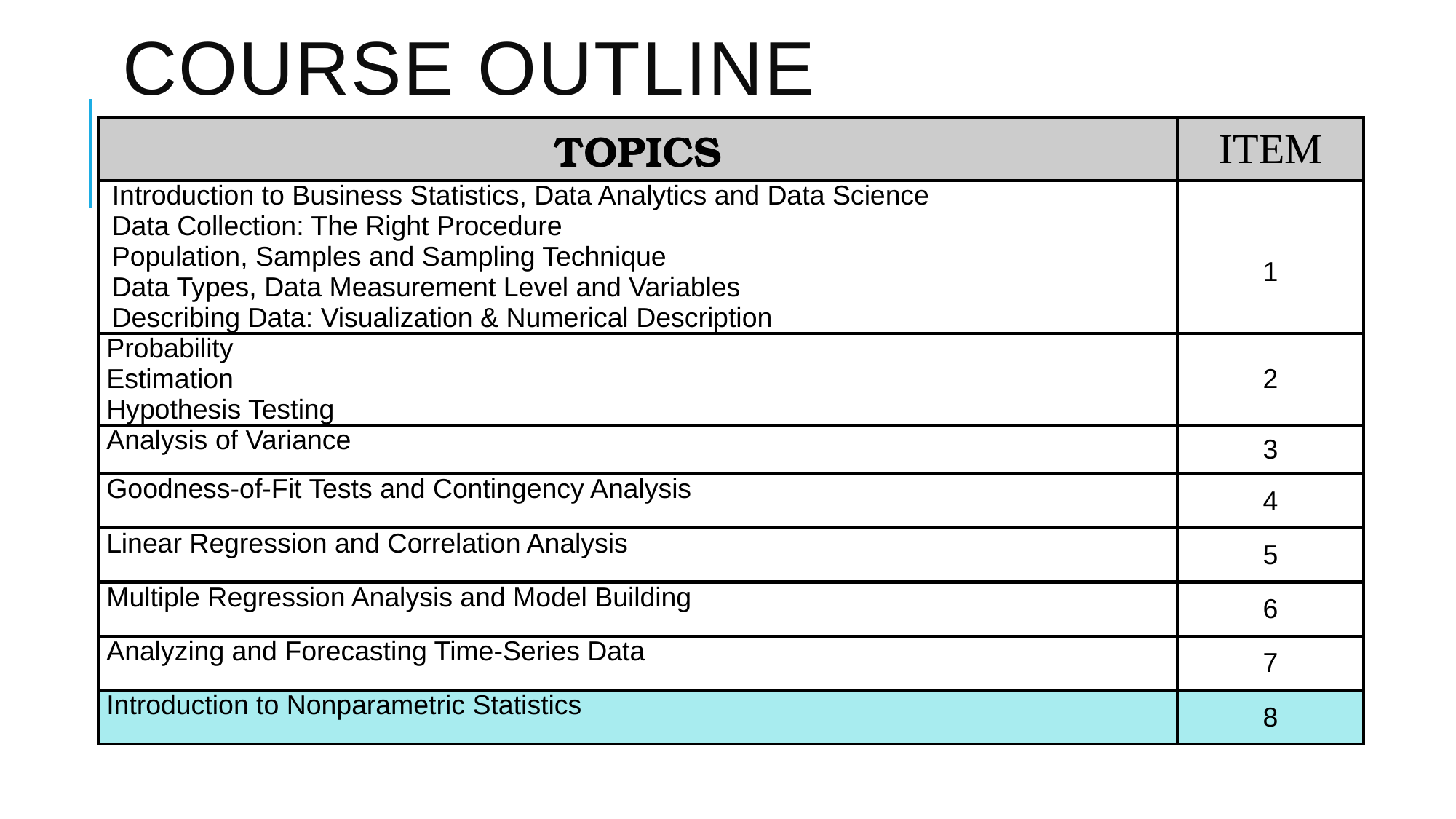

# Course outline
| TOPICS | ITEM |
| --- | --- |
| Introduction to Business Statistics, Data Analytics and Data Science Data Collection: The Right Procedure Population, Samples and Sampling Technique Data Types, Data Measurement Level and Variables Describing Data: Visualization & Numerical Description | 1 |
| Probability Estimation Hypothesis Testing | 2 |
| Analysis of Variance | 3 |
| Goodness-of-Fit Tests and Contingency Analysis | 4 |
| Linear Regression and Correlation Analysis | 5 |
| Multiple Regression Analysis and Model Building | 6 |
| Analyzing and Forecasting Time-Series Data | 7 |
| Introduction to Nonparametric Statistics | 8 |